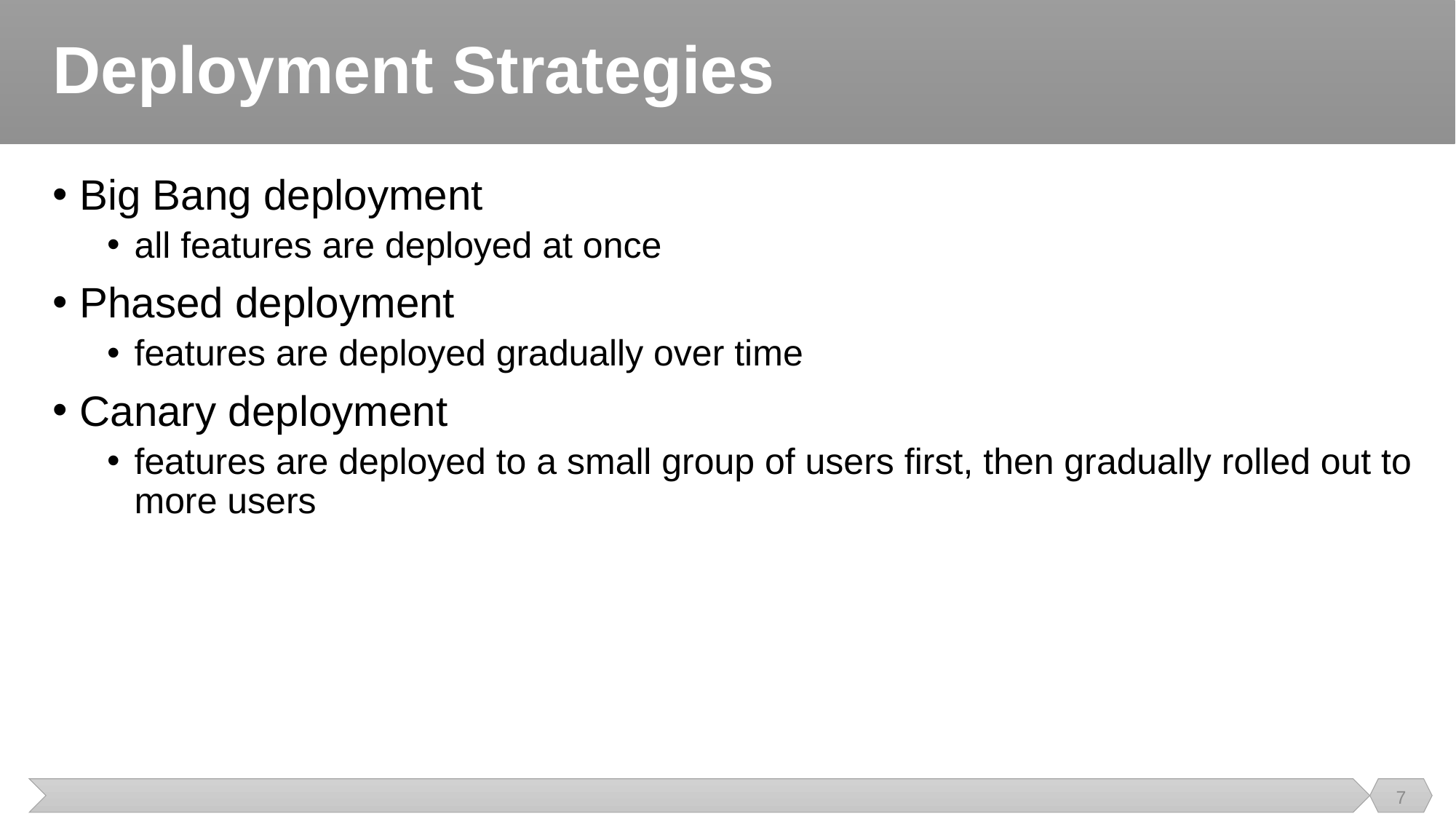

# Deployment Strategies
Big Bang deployment
all features are deployed at once
Phased deployment
features are deployed gradually over time
Canary deployment
features are deployed to a small group of users first, then gradually rolled out to more users
7